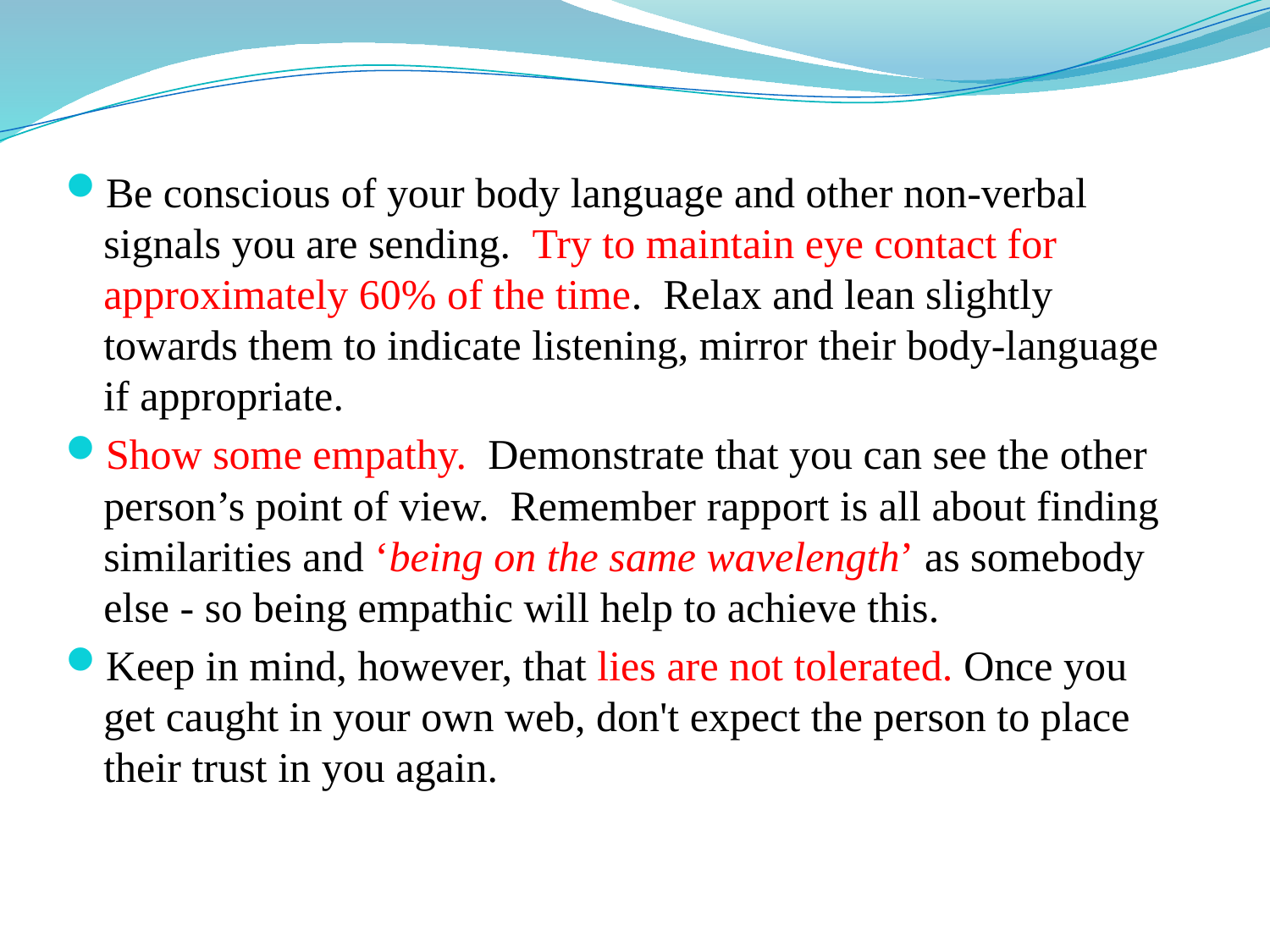

Be conscious of your body language and other non-verbal signals you are sending.  Try to maintain eye contact for approximately 60% of the time.  Relax and lean slightly towards them to indicate listening, mirror their body-language if appropriate.
Show some empathy.  Demonstrate that you can see the other person’s point of view.  Remember rapport is all about finding similarities and ‘being on the same wavelength’ as somebody else - so being empathic will help to achieve this.
Keep in mind, however, that lies are not tolerated. Once you get caught in your own web, don't expect the person to place their trust in you again.